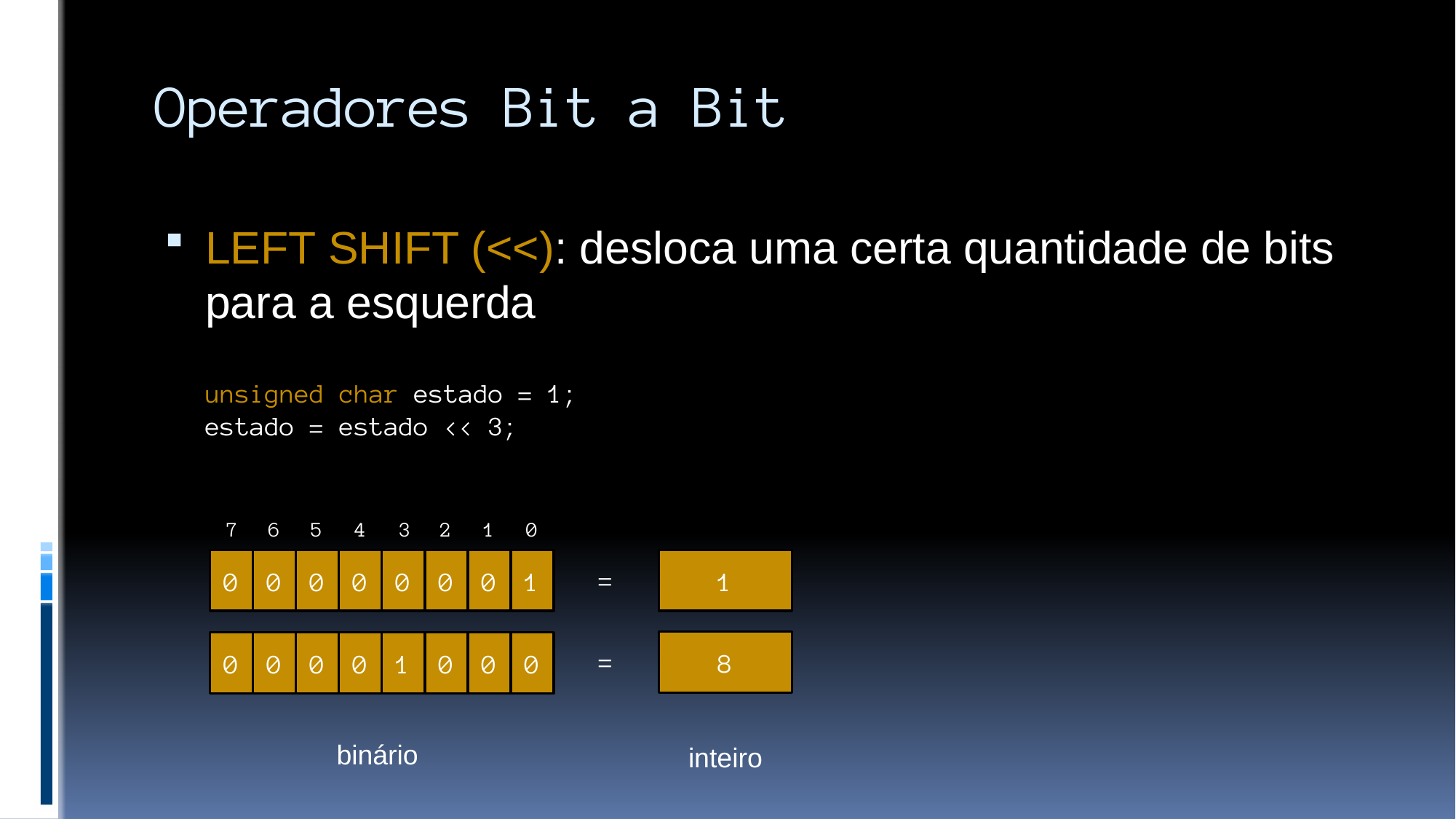

# Operadores Bit a Bit
LEFT SHIFT (<<): desloca uma certa quantidade de bits para a esquerda
unsigned char estado = 1;
estado = estado << 3;
1
2
3
4
5
6
7
0
0
0
0
0
0
0
0
1
1
=
8
0
0
0
0
1
0
0
0
=
binário
inteiro